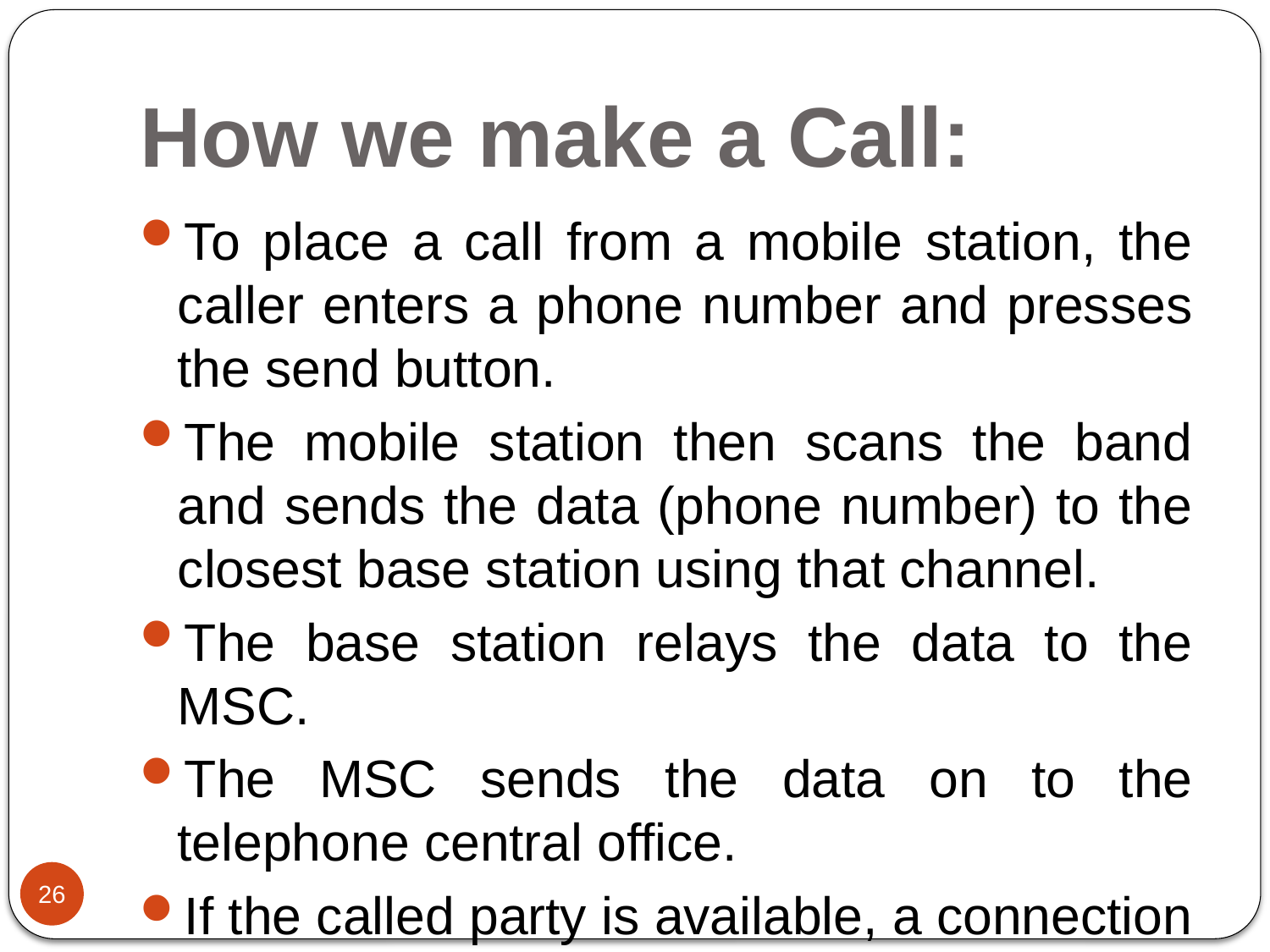

# How we make a Call:
To place a call from a mobile station, the caller enters a phone number and presses the send button.
The mobile station then scans the band and sends the data (phone number) to the closest base station using that channel.
The base station relays the data to the MSC.
The MSC sends the data on to the telephone central office.
If the called party is available, a connection is made
26